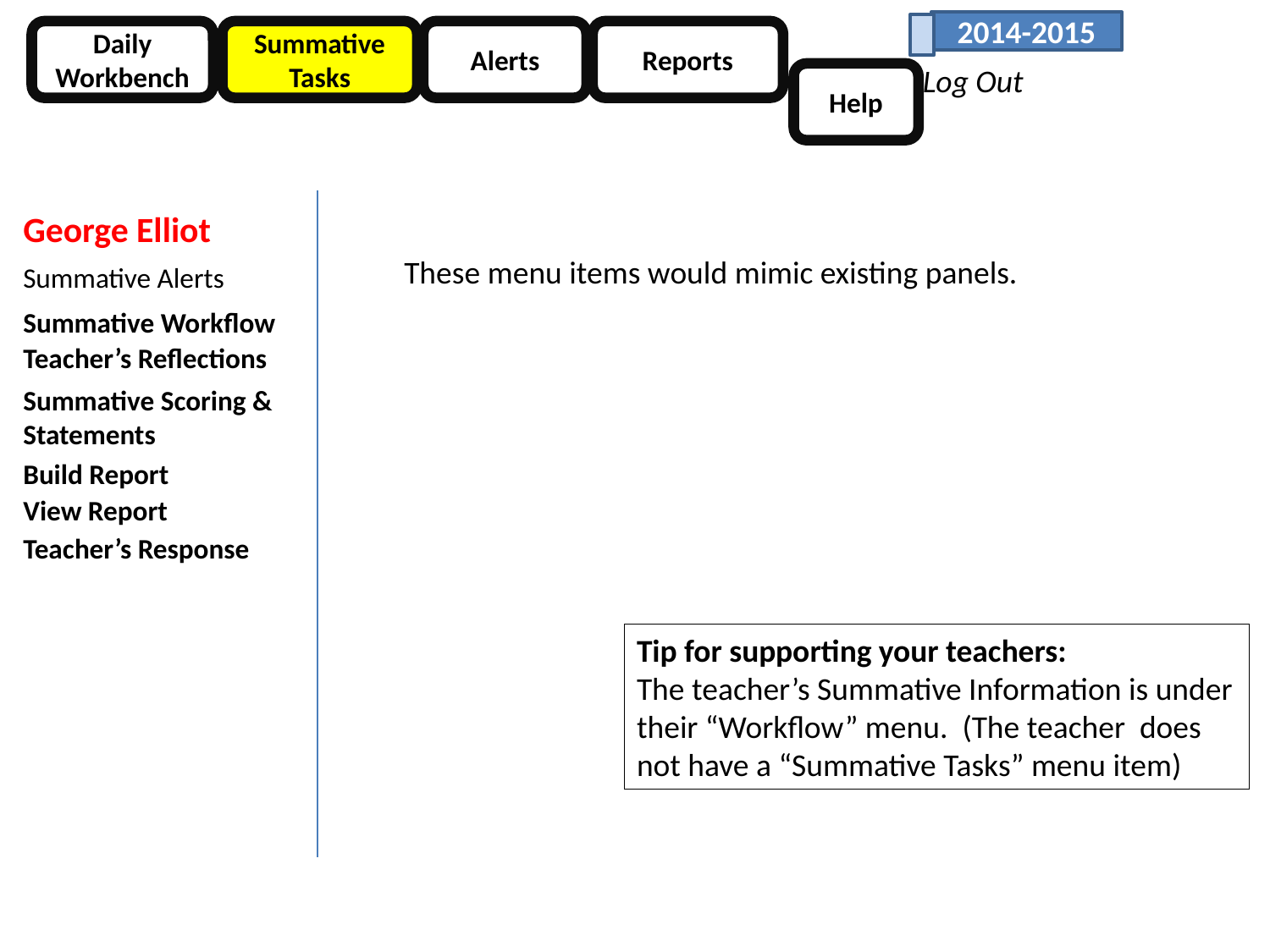

2014-2015

Daily Workbench
Summative Tasks
Alerts
Reports
Log Out
Help
George Elliot
These menu items would mimic existing panels.
Summative Alerts
Summative Workflow
Teacher’s Reflections
Summative Scoring & Statements
Build Report
View Report
Teacher’s Response
Tip for supporting your teachers:
The teacher’s Summative Information is under their “Workflow” menu.  (The teacher  does not have a “Summative Tasks” menu item)